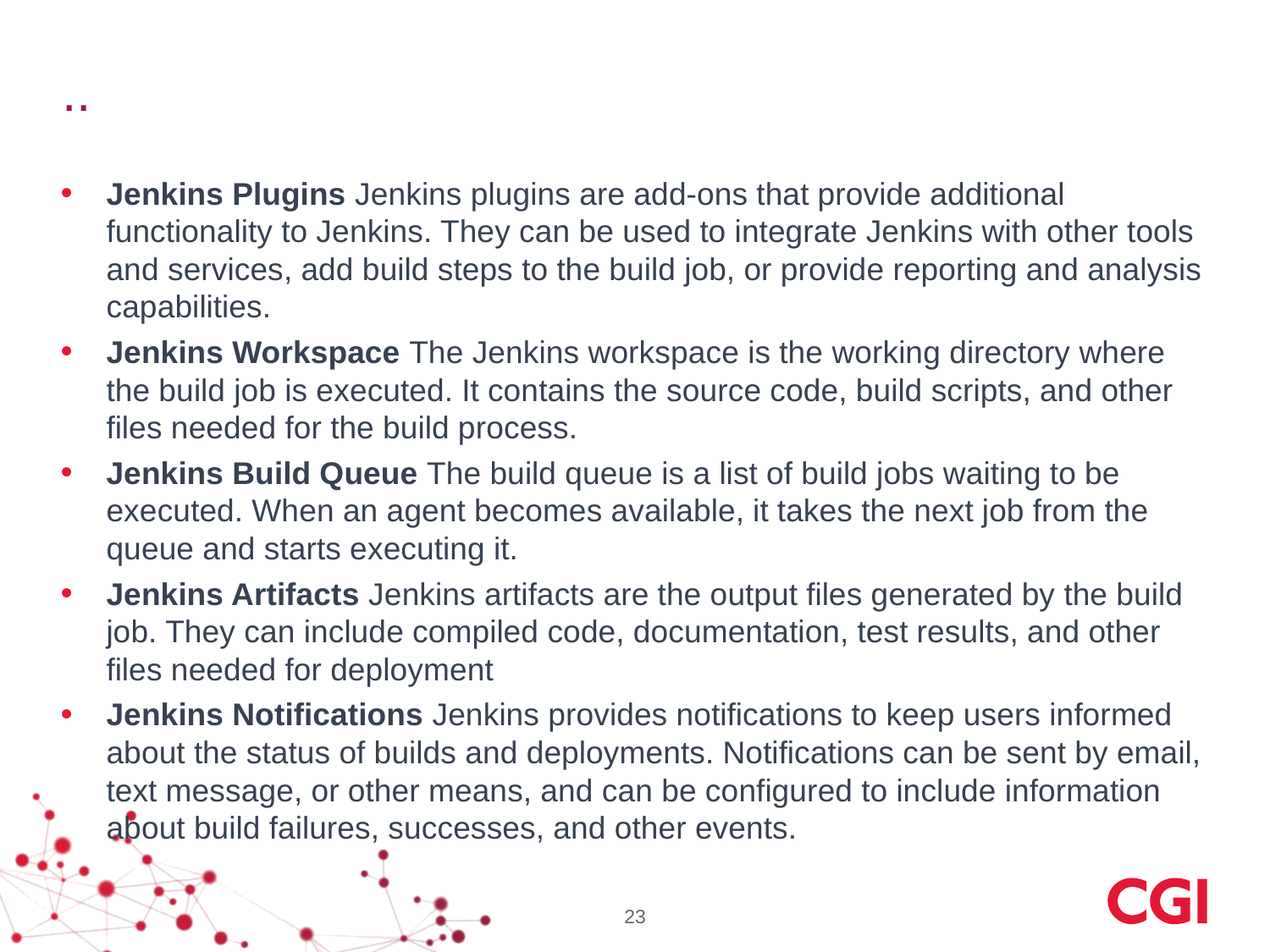

# ..
Jenkins Plugins Jenkins plugins are add-ons that provide additional functionality to Jenkins. They can be used to integrate Jenkins with other tools and services, add build steps to the build job, or provide reporting and analysis capabilities.
Jenkins Workspace The Jenkins workspace is the working directory where the build job is executed. It contains the source code, build scripts, and other files needed for the build process.
Jenkins Build Queue The build queue is a list of build jobs waiting to be executed. When an agent becomes available, it takes the next job from the queue and starts executing it.
Jenkins Artifacts Jenkins artifacts are the output files generated by the build job. They can include compiled code, documentation, test results, and other files needed for deployment
Jenkins Notifications Jenkins provides notifications to keep users informed about the status of builds and deployments. Notifications can be sent by email, text message, or other means, and can be configured to include information about build failures, successes, and other events.

23